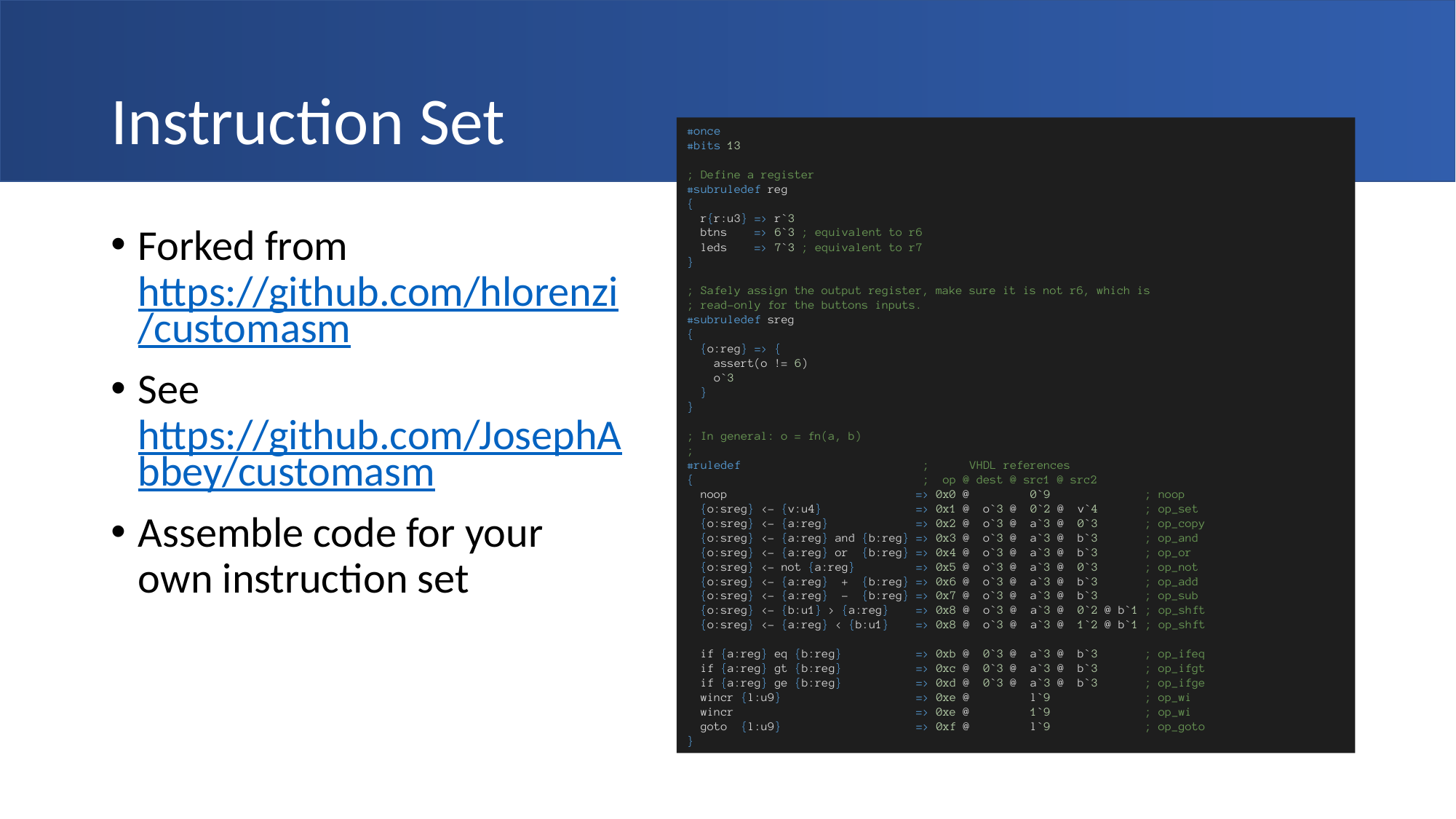

# Instruction Set
#once
#bits 13
; Define a register
#subruledef reg
{
  r{r:u3} => r`3
  btns    => 6`3 ; equivalent to r6
  leds    => 7`3 ; equivalent to r7
}
; Safely assign the output register, make sure it is not r6, which is
; read-only for the buttons inputs.
#subruledef sreg
{
  {o:reg} => {
    assert(o != 6)
    o`3
  }
}
; In general: o = fn(a, b)
;
#ruledef                           ;      VHDL references
{                                  ;  op @ dest @ src1 @ src2
  noop                            => 0x0 @         0`9              ; noop
  {o:sreg} <- {v:u4}              => 0x1 @  o`3 @  0`2 @  v`4       ; op_set
  {o:sreg} <- {a:reg}             => 0x2 @  o`3 @  a`3 @  0`3       ; op_copy
  {o:sreg} <- {a:reg} and {b:reg} => 0x3 @  o`3 @  a`3 @  b`3       ; op_and
  {o:sreg} <- {a:reg} or  {b:reg} => 0x4 @  o`3 @  a`3 @  b`3       ; op_or
  {o:sreg} <- not {a:reg}         => 0x5 @  o`3 @  a`3 @  0`3       ; op_not
  {o:sreg} <- {a:reg}  +  {b:reg} => 0x6 @  o`3 @  a`3 @  b`3       ; op_add
  {o:sreg} <- {a:reg}  -  {b:reg} => 0x7 @  o`3 @  a`3 @  b`3       ; op_sub
  {o:sreg} <- {b:u1} > {a:reg}    => 0x8 @  o`3 @  a`3 @  0`2 @ b`1 ; op_shft
  {o:sreg} <- {a:reg} < {b:u1}    => 0x8 @  o`3 @  a`3 @  1`2 @ b`1 ; op_shft
  if {a:reg} eq {b:reg}           => 0xb @  0`3 @  a`3 @  b`3       ; op_ifeq
  if {a:reg} gt {b:reg}           => 0xc @  0`3 @  a`3 @  b`3       ; op_ifgt
  if {a:reg} ge {b:reg}           => 0xd @  0`3 @  a`3 @  b`3       ; op_ifge
  wincr {l:u9}                    => 0xe @         l`9              ; op_wi
  wincr                           => 0xe @         1`9              ; op_wi
  goto  {l:u9}                    => 0xf @         l`9              ; op_goto
}
Forked from https://github.com/hlorenzi/customasm
See https://github.com/JosephAbbey/customasm
Assemble code for your own instruction set